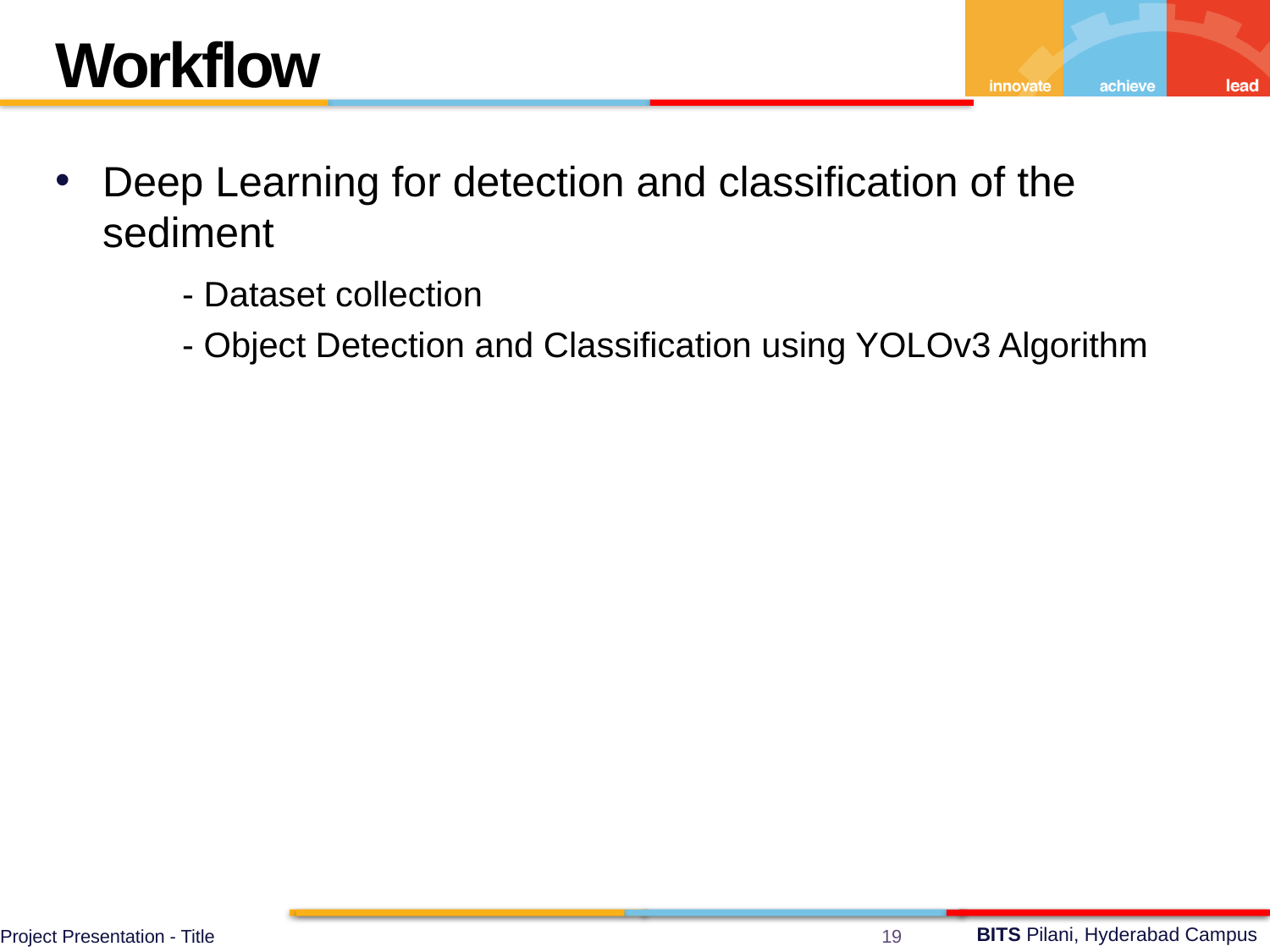

Workflow
Deep Learning for detection and classification of the sediment
	- Dataset collection
	- Object Detection and Classification using YOLOv3 Algorithm